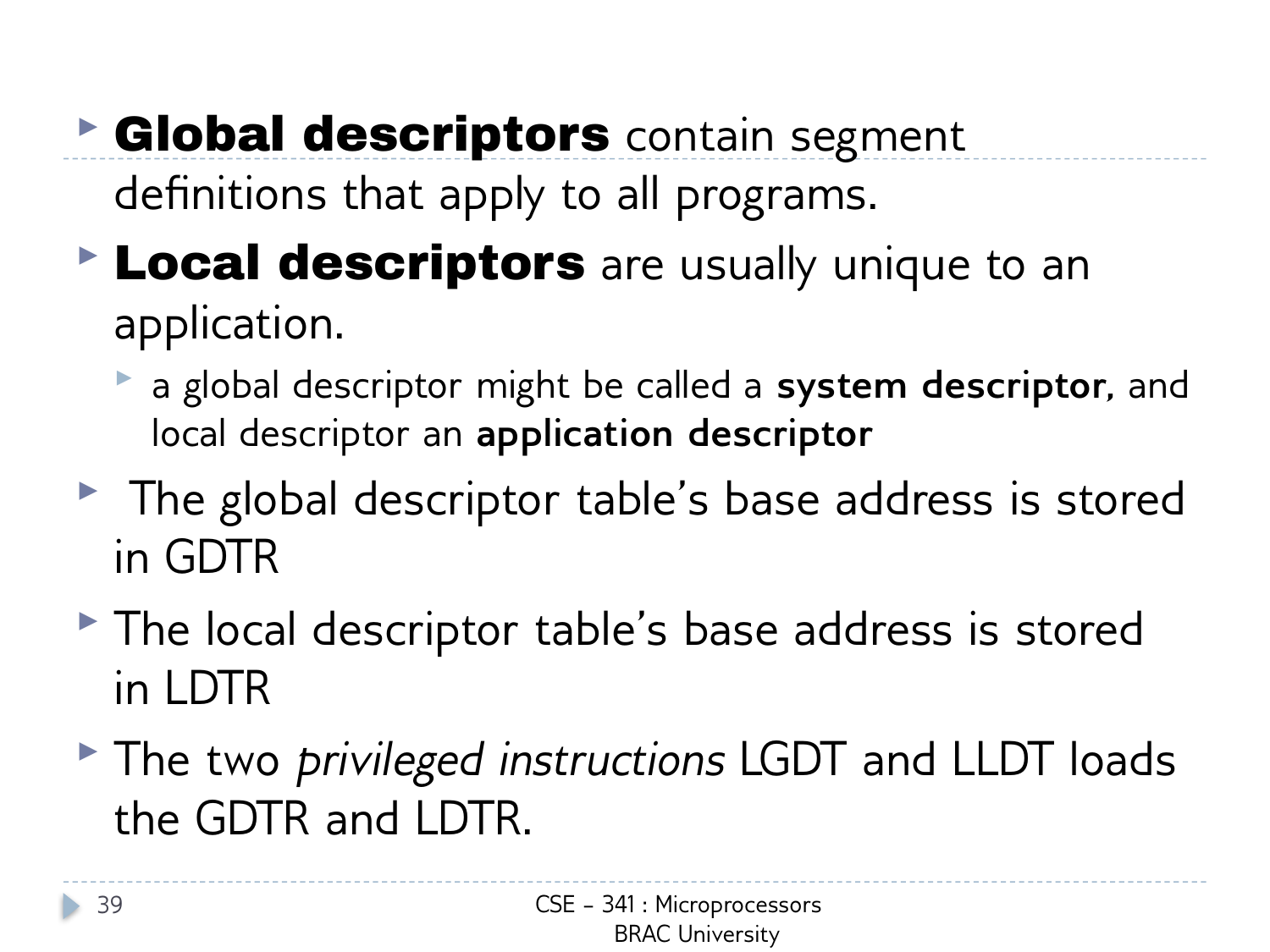

Global descriptors contain segment definitions that apply to all programs.
Local descriptors are usually unique to an application.
a global descriptor might be called a system descriptor, and local descriptor an application descriptor
 The global descriptor table’s base address is stored in GDTR
The local descriptor table’s base address is stored in LDTR
The two privileged instructions LGDT and LLDT loads the GDTR and LDTR.
CSE – 341 : Microprocessors
    BRAC University
39